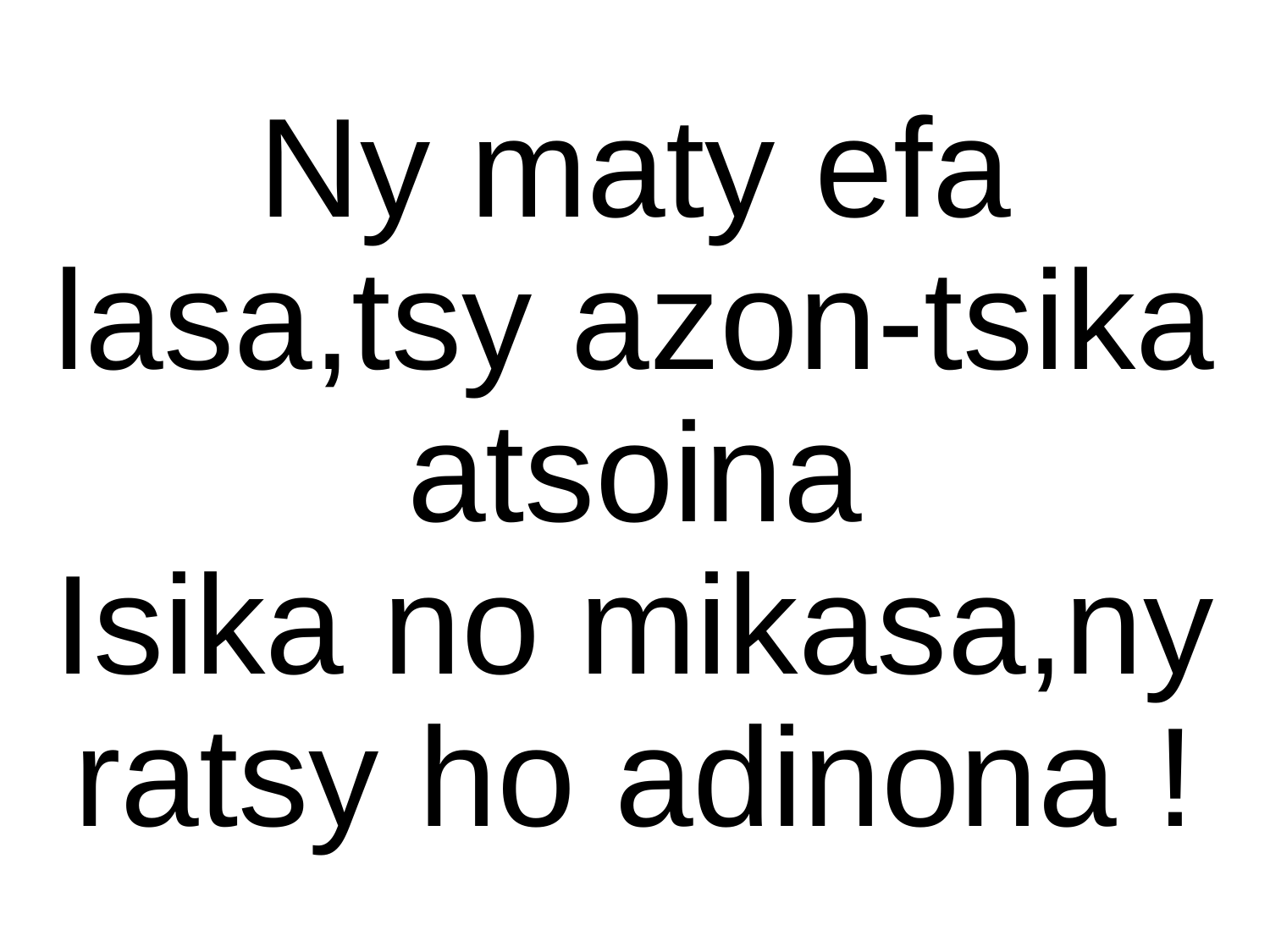

# Ny maty efa lasa,tsy azon-tsika atsoina Isika no mikasa,ny ratsy ho adinona !